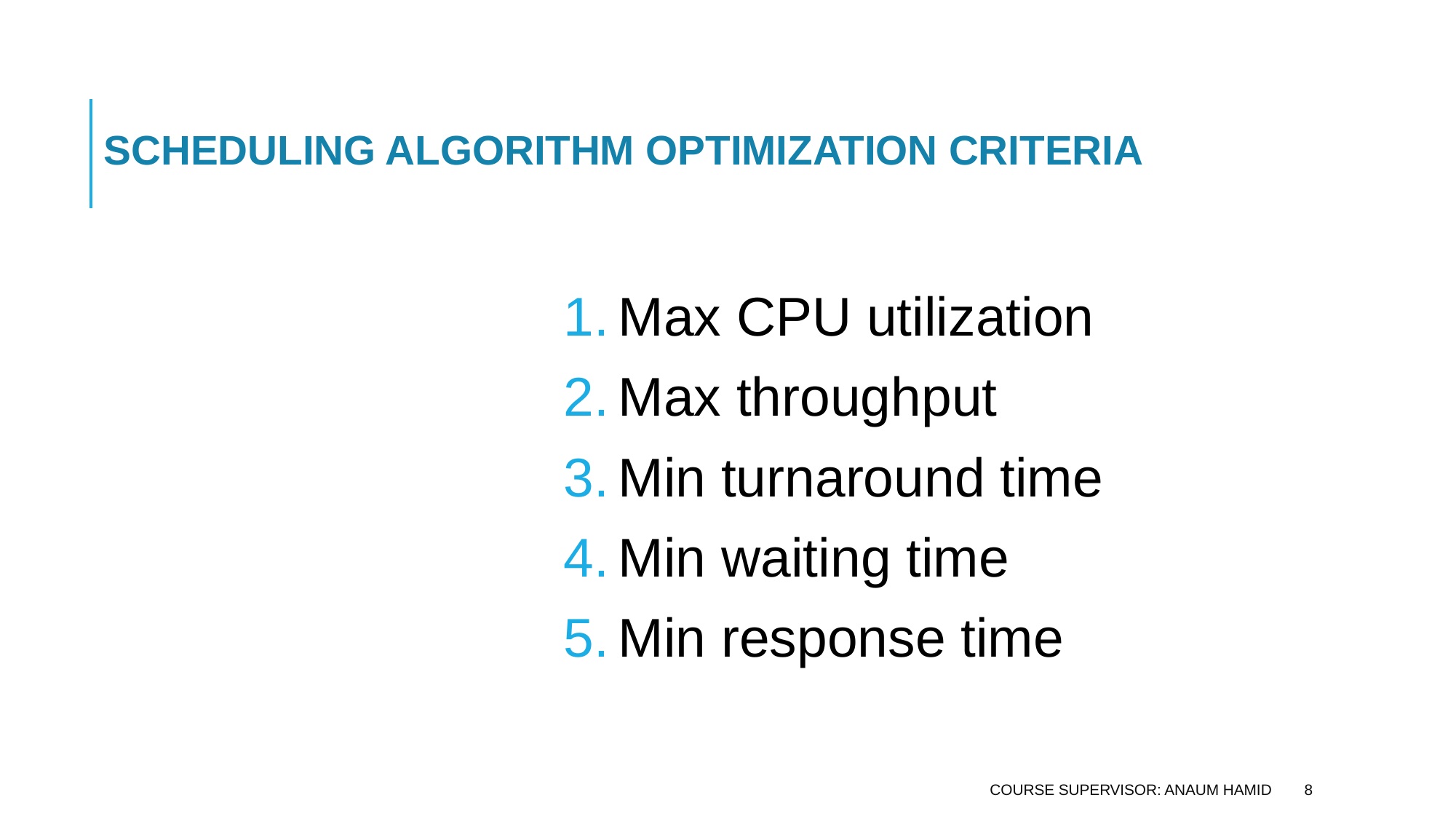

# SCHEDULING ALGORITHM OPTIMIZATION CRITERIA
Max CPU utilization
Max throughput
Min turnaround time
Min waiting time
Min response time
COURSE SUPERVISOR: ANAUM HAMID
8